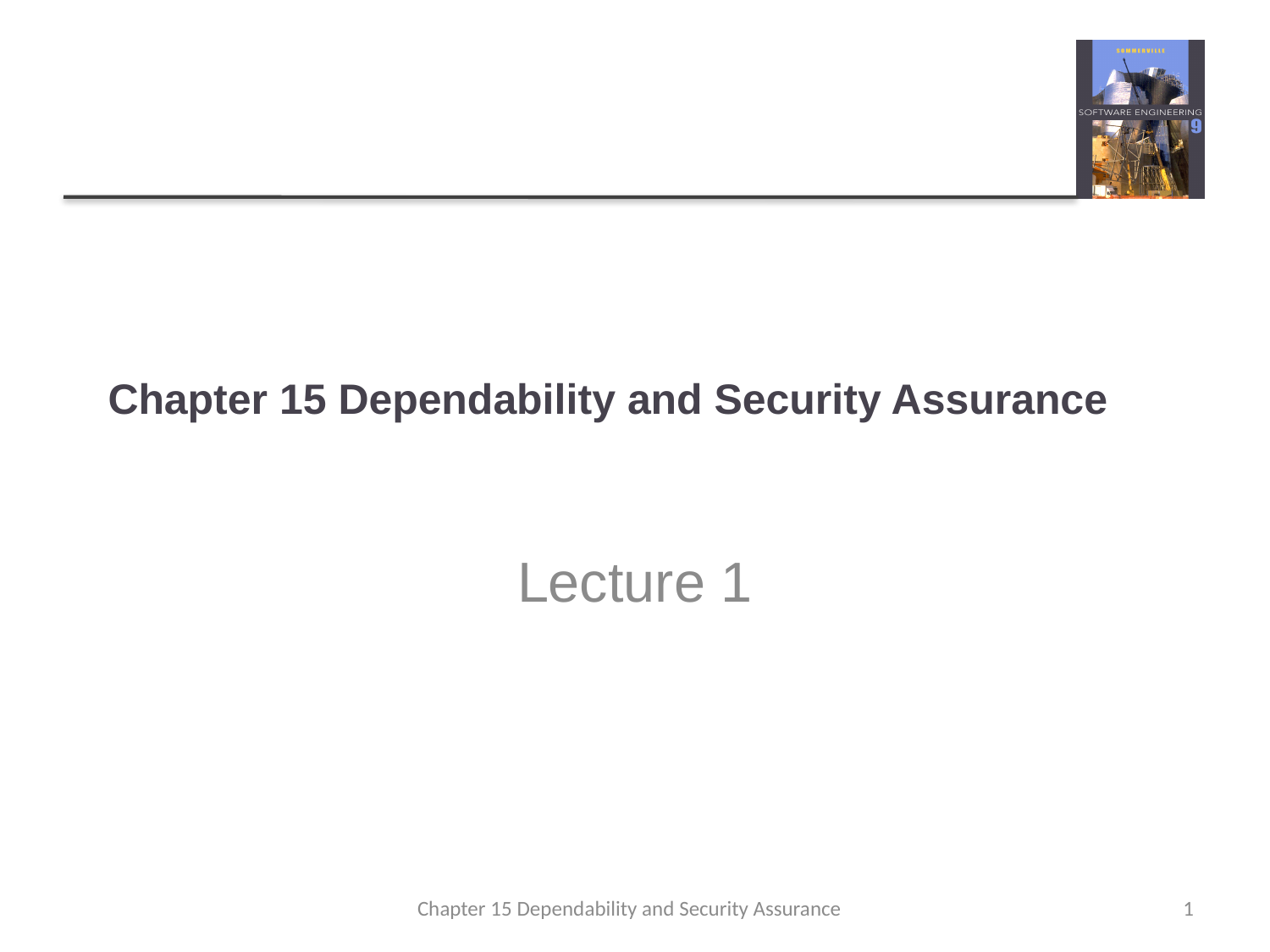

# Chapter 15 Dependability and Security Assurance
Lecture 1
Chapter 15 Dependability and Security Assurance
1